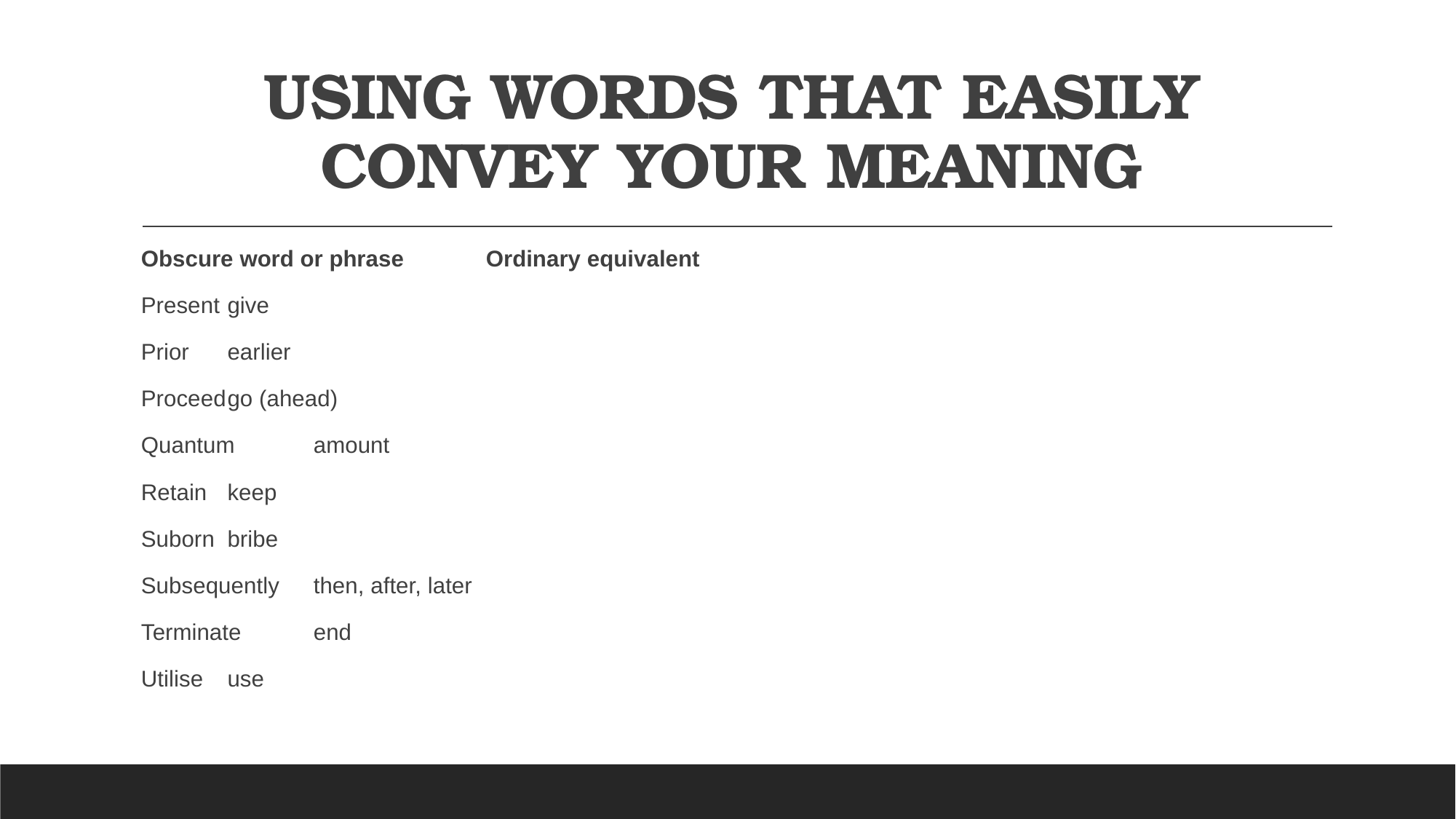

# USING WORDS THAT EASILY CONVEY YOUR MEANING
Obscure word or phrase				Ordinary equivalent
Present						give
Prior						earlier
Proceed						go (ahead)
Quantum						amount
Retain						keep
Suborn						bribe
Subsequently					then, after, later
Terminate					end
Utilise						use